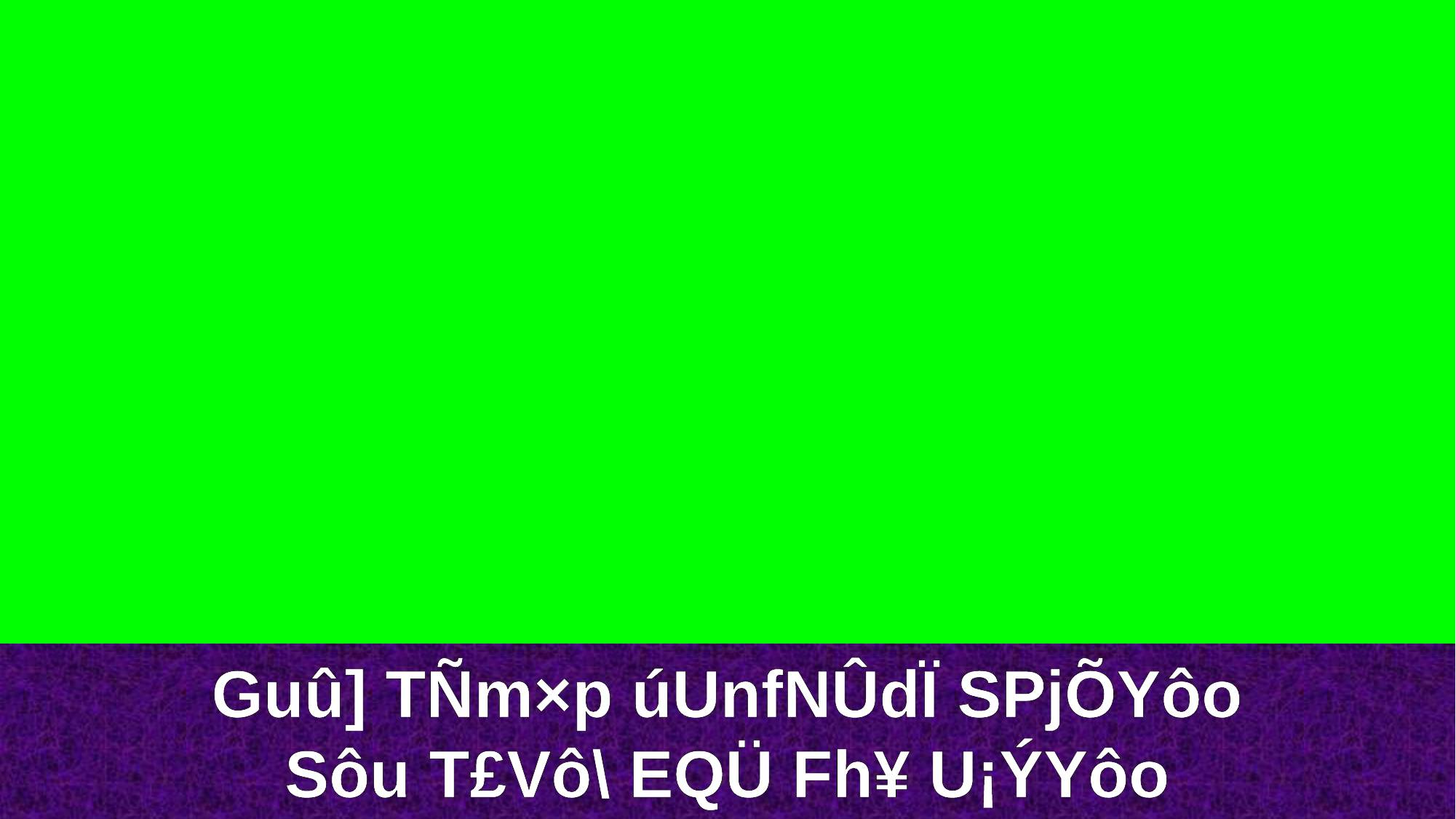

Guû] TÑm×p úUnfNÛdÏ SPjÕYôo
Sôu T£Vô\ EQÜ Fh¥ U¡ÝYôo